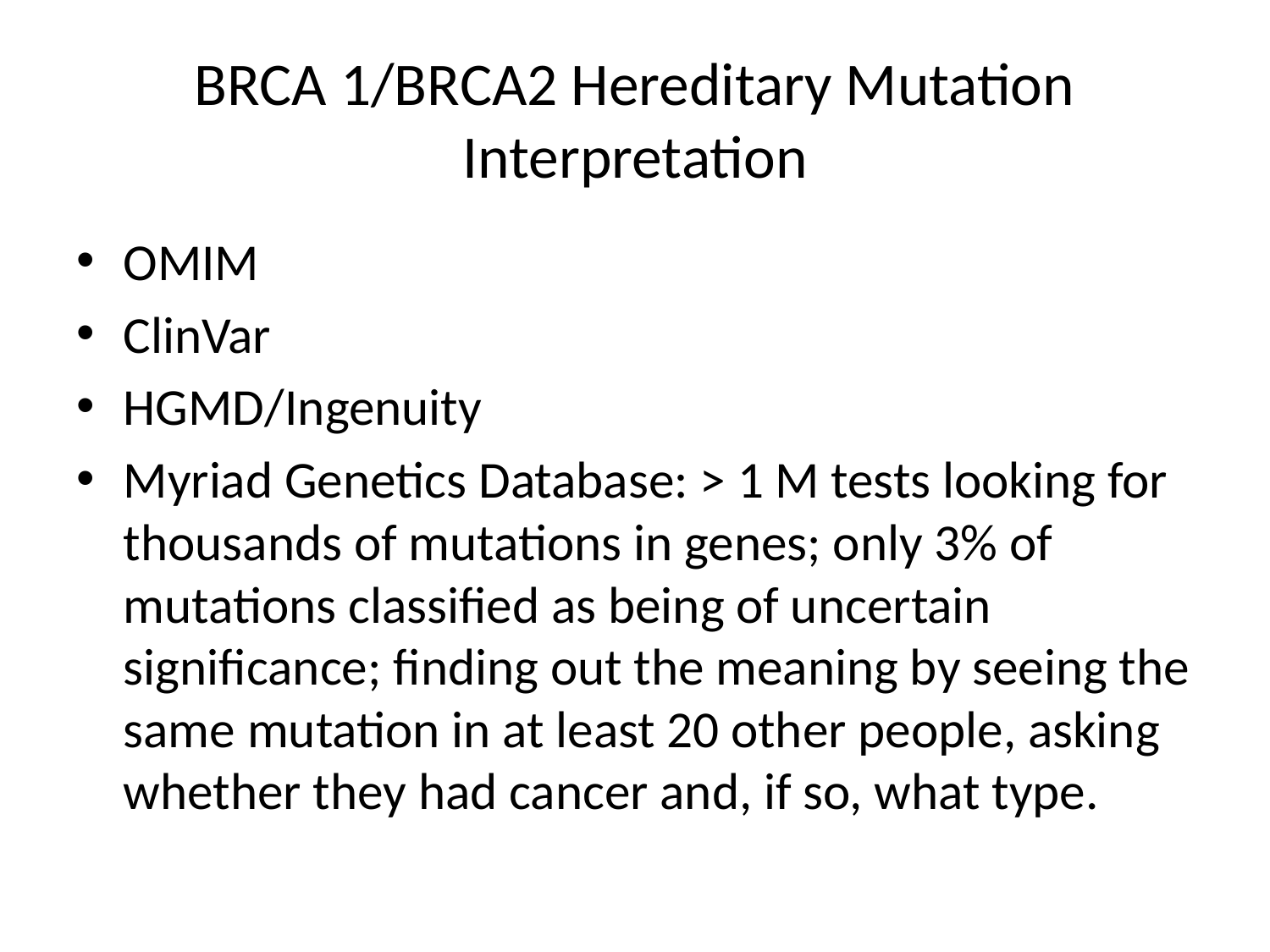

# BRCA 1/BRCA2 Hereditary Mutation Interpretation
OMIM
ClinVar
HGMD/Ingenuity
Myriad Genetics Database: > 1 M tests looking for thousands of mutations in genes; only 3% of mutations classified as being of uncertain significance; finding out the meaning by seeing the same mutation in at least 20 other people, asking whether they had cancer and, if so, what type.